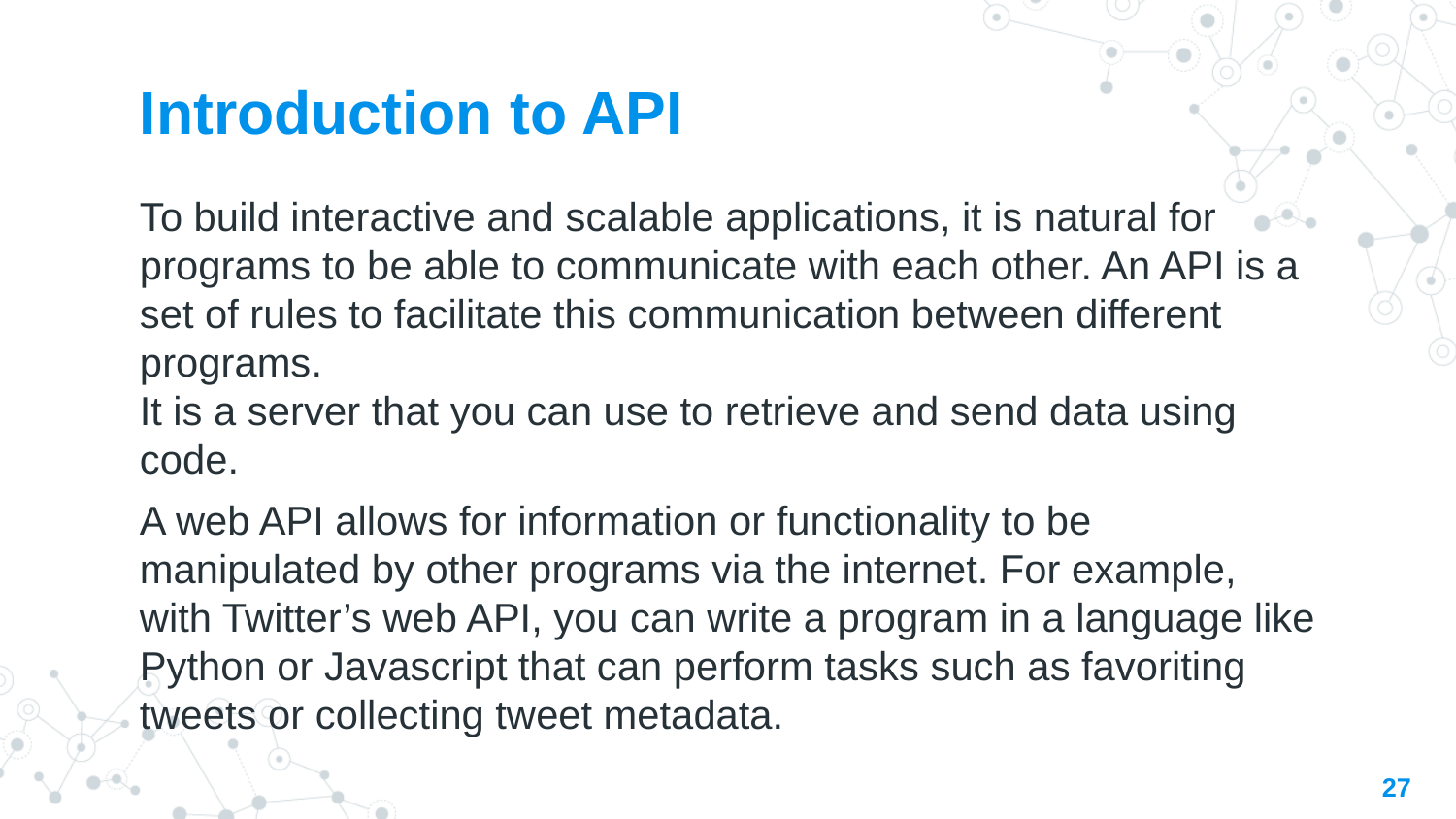

# Introduction to API
To build interactive and scalable applications, it is natural for programs to be able to communicate with each other. An API is a set of rules to facilitate this communication between different programs.
It is a server that you can use to retrieve and send data using code.
A web API allows for information or functionality to be manipulated by other programs via the internet. For example, with Twitter’s web API, you can write a program in a language like Python or Javascript that can perform tasks such as favoriting tweets or collecting tweet metadata.

27